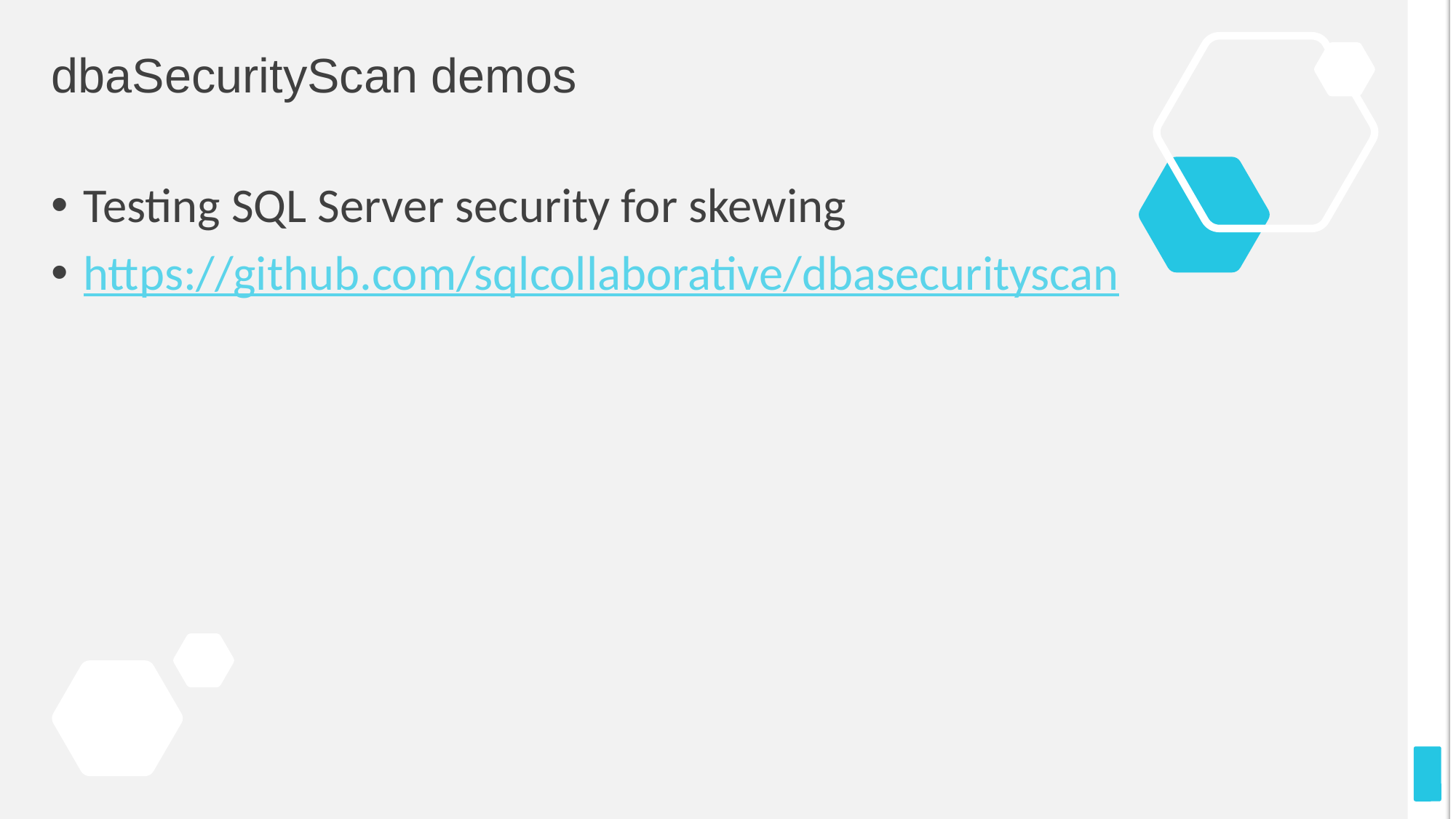

# dbaSecurityScan demos
Testing SQL Server security for skewing
https://github.com/sqlcollaborative/dbasecurityscan